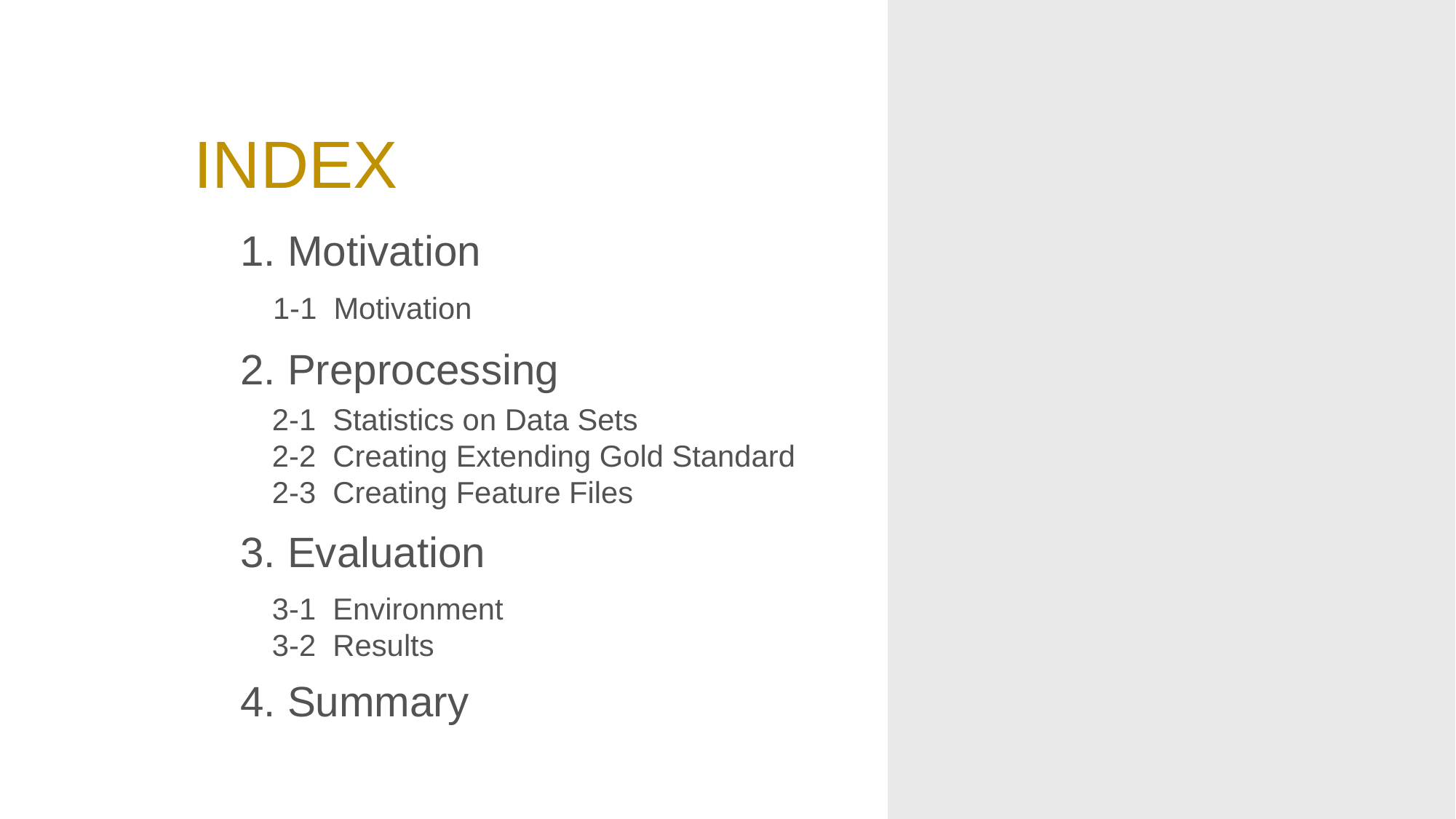

# INDEX
1. Motivation
1-1  Motivation
2. Preprocessing
2-1  Statistics on Data Sets
2-2  Creating Extending Gold Standard
2-3  Creating Feature Files
3. Evaluation
3-1  Environment
3-2  Results
4. Summary